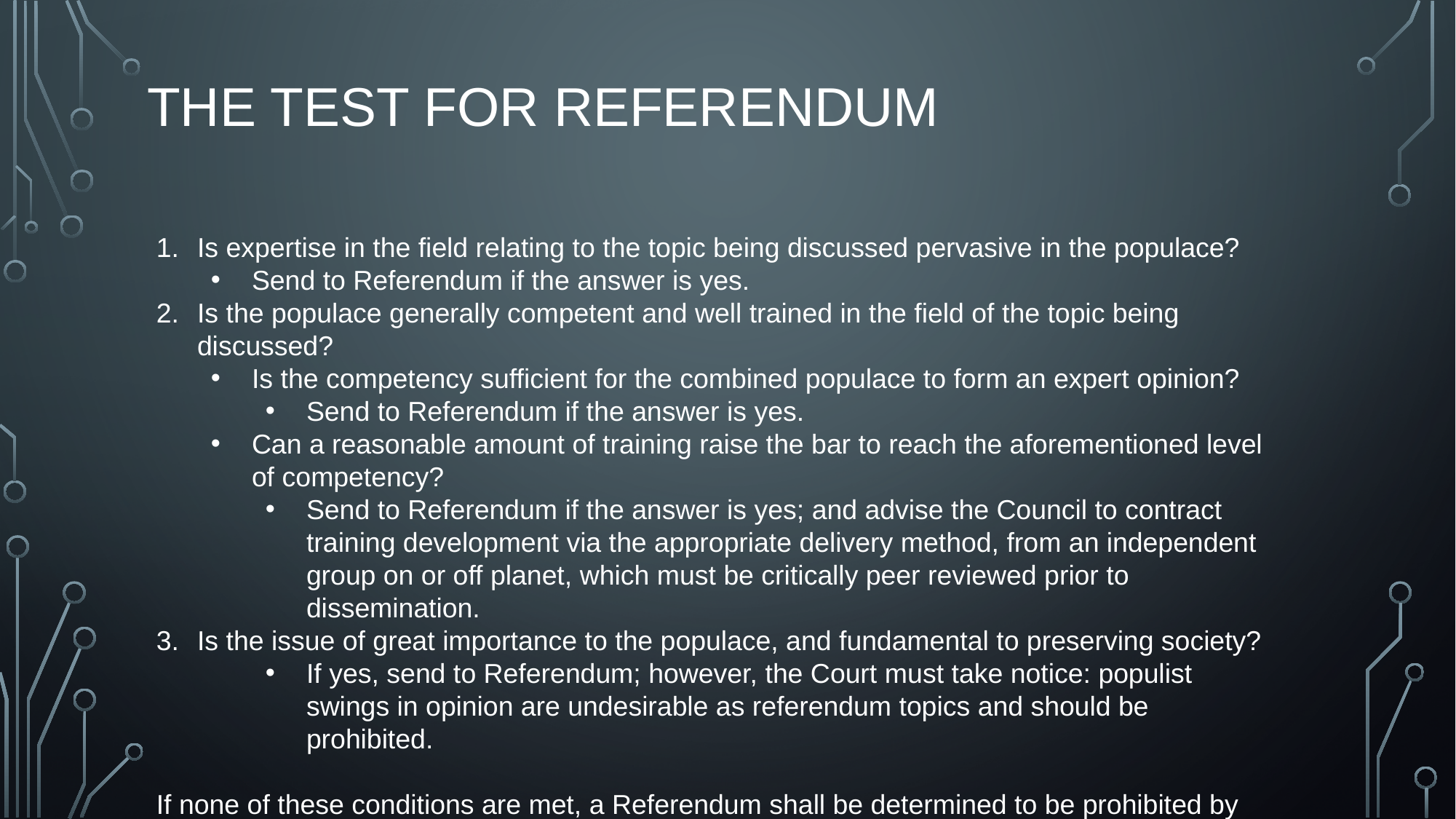

# The test for referendum
Is expertise in the field relating to the topic being discussed pervasive in the populace?
Send to Referendum if the answer is yes.
Is the populace generally competent and well trained in the field of the topic being discussed?
Is the competency sufficient for the combined populace to form an expert opinion?
Send to Referendum if the answer is yes.
Can a reasonable amount of training raise the bar to reach the aforementioned level of competency?
Send to Referendum if the answer is yes; and advise the Council to contract training development via the appropriate delivery method, from an independent group on or off planet, which must be critically peer reviewed prior to dissemination.
Is the issue of great importance to the populace, and fundamental to preserving society?
If yes, send to Referendum; however, the Court must take notice: populist swings in opinion are undesirable as referendum topics and should be prohibited.

If none of these conditions are met, a Referendum shall be determined to be prohibited by the Court.